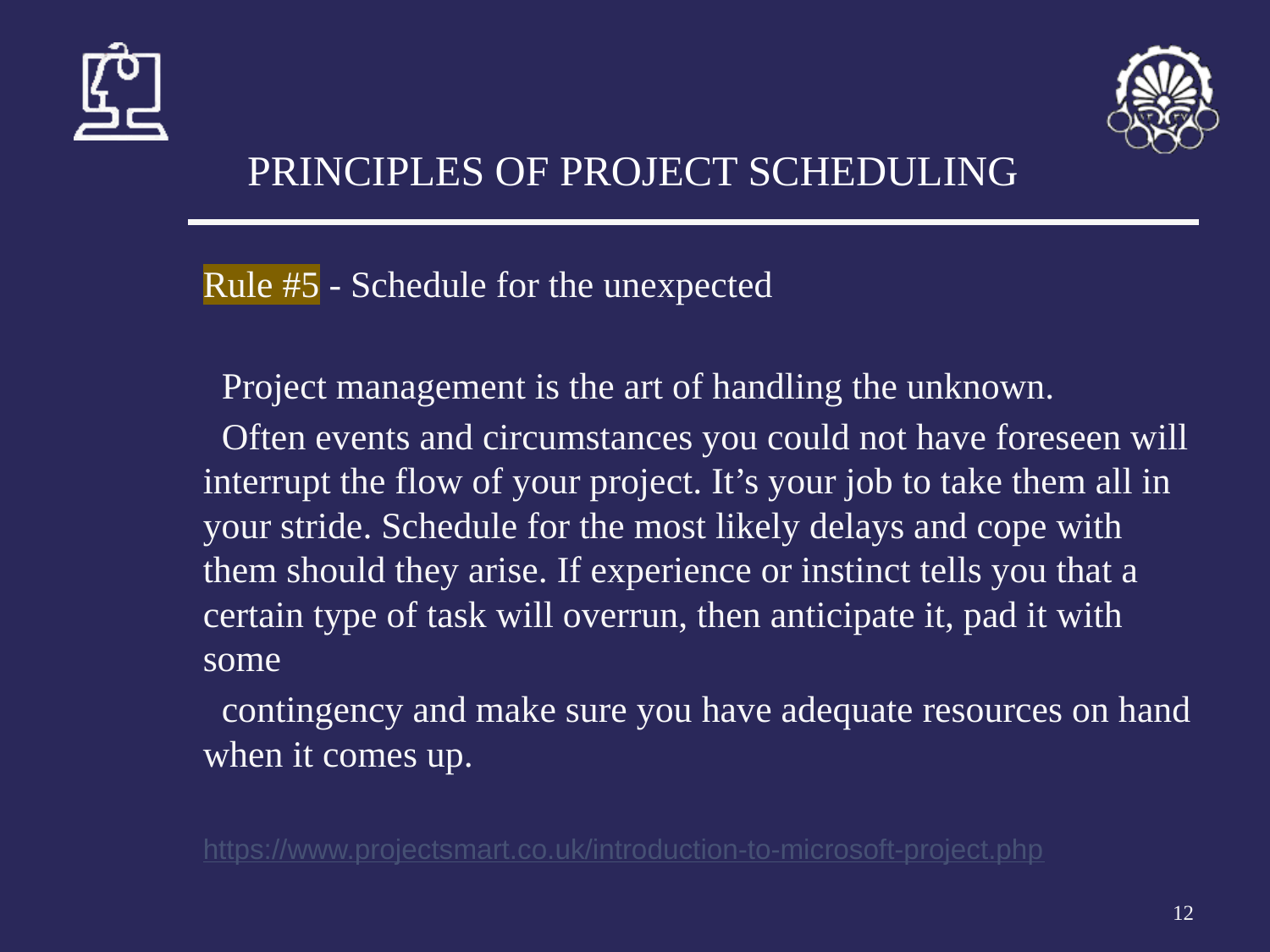

# PRINCIPLES OF PROJECT SCHEDULING
Rule #5 - Schedule for the unexpected

  Project management is the art of handling the unknown.
  Often events and circumstances you could not have foreseen will interrupt the flow of your project. It’s your job to take them all in your stride. Schedule for the most likely delays and cope with them should they arise. If experience or instinct tells you that a certain type of task will overrun, then anticipate it, pad it with some
  contingency and make sure you have adequate resources on hand when it comes up.

https://www.projectsmart.co.uk/introduction-to-microsoft-project.php

12